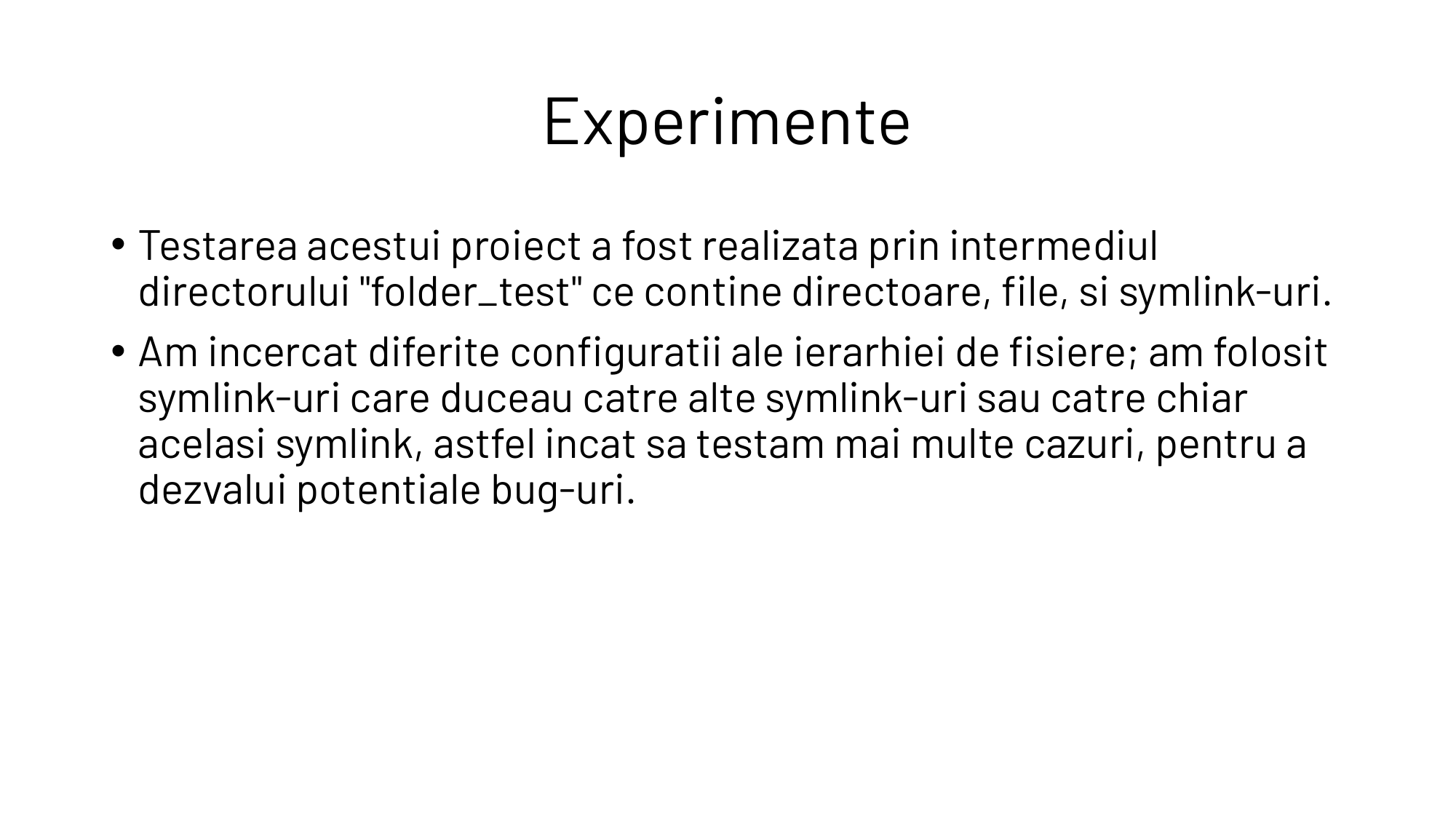

# Experimente
Testarea acestui proiect a fost realizata prin intermediul directorului "folder_test" ce contine directoare, file, si symlink-uri.
Am incercat diferite configuratii ale ierarhiei de fisiere; am folosit symlink-uri care duceau catre alte symlink-uri sau catre chiar acelasi symlink, astfel incat sa testam mai multe cazuri, pentru a dezvalui potentiale bug-uri.